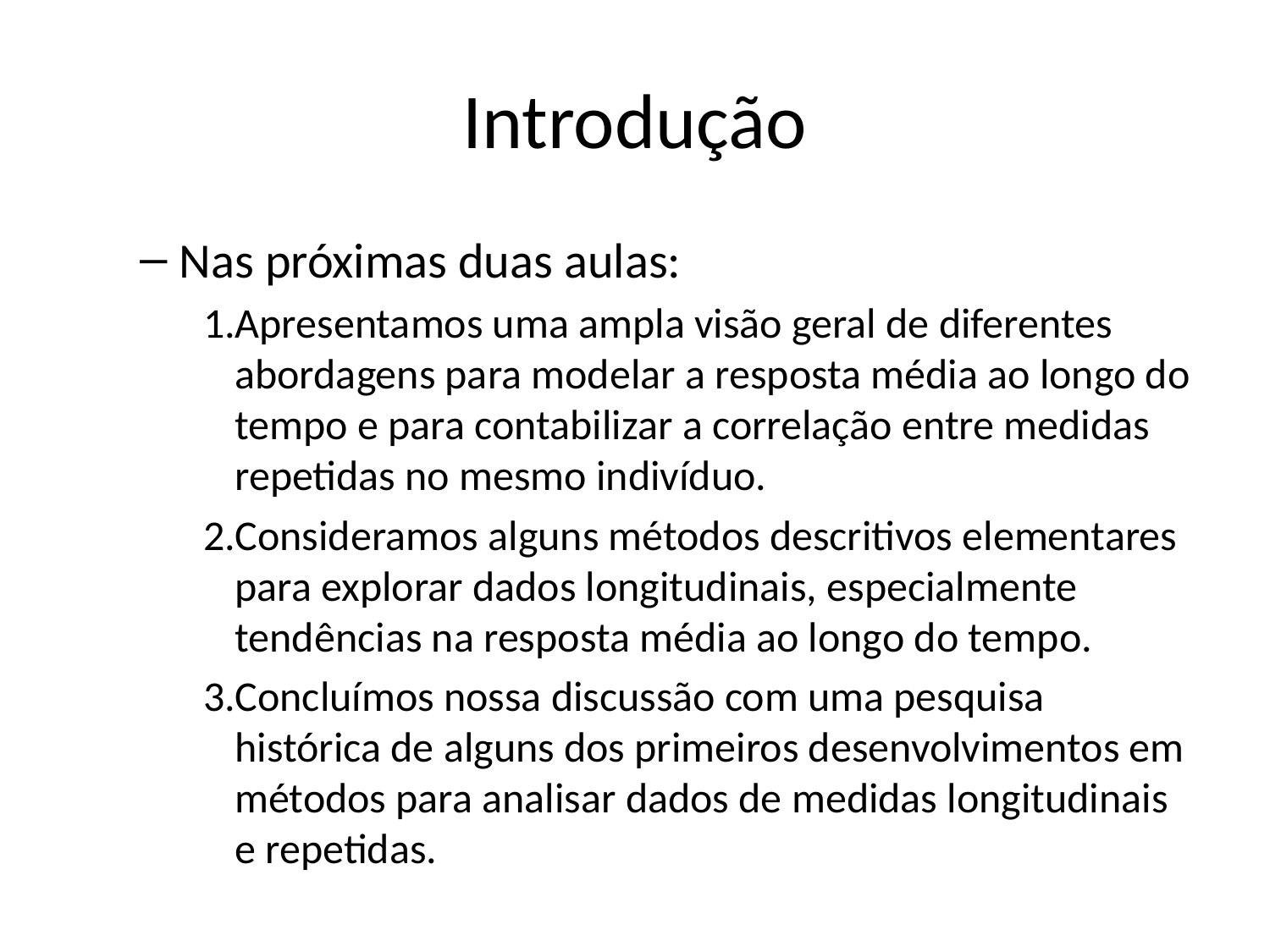

# Introdução
Nas próximas duas aulas:
Apresentamos uma ampla visão geral de diferentes abordagens para modelar a resposta média ao longo do tempo e para contabilizar a correlação entre medidas repetidas no mesmo indivíduo.
Consideramos alguns métodos descritivos elementares para explorar dados longitudinais, especialmente tendências na resposta média ao longo do tempo.
Concluímos nossa discussão com uma pesquisa histórica de alguns dos primeiros desenvolvimentos em métodos para analisar dados de medidas longitudinais e repetidas.